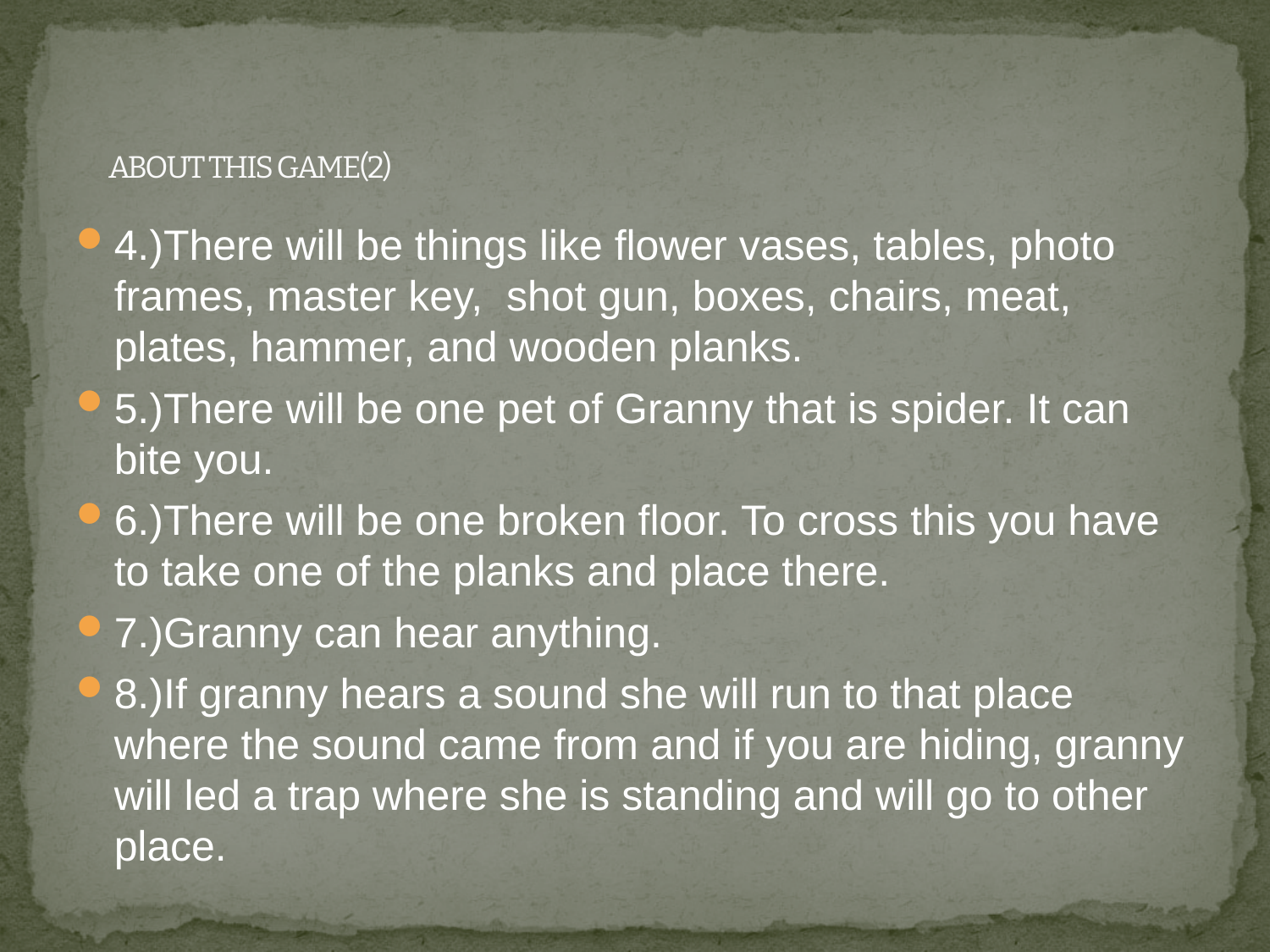

# ABOUT THIS GAME(2)
4.)There will be things like flower vases, tables, photo frames, master key,  shot gun, boxes, chairs, meat, plates, hammer, and wooden planks.
5.)There will be one pet of Granny that is spider. It can bite you.
6.)There will be one broken floor. To cross this you have to take one of the planks and place there.
7.)Granny can hear anything.
8.)If granny hears a sound she will run to that place where the sound came from and if you are hiding, granny will led a trap where she is standing and will go to other place.